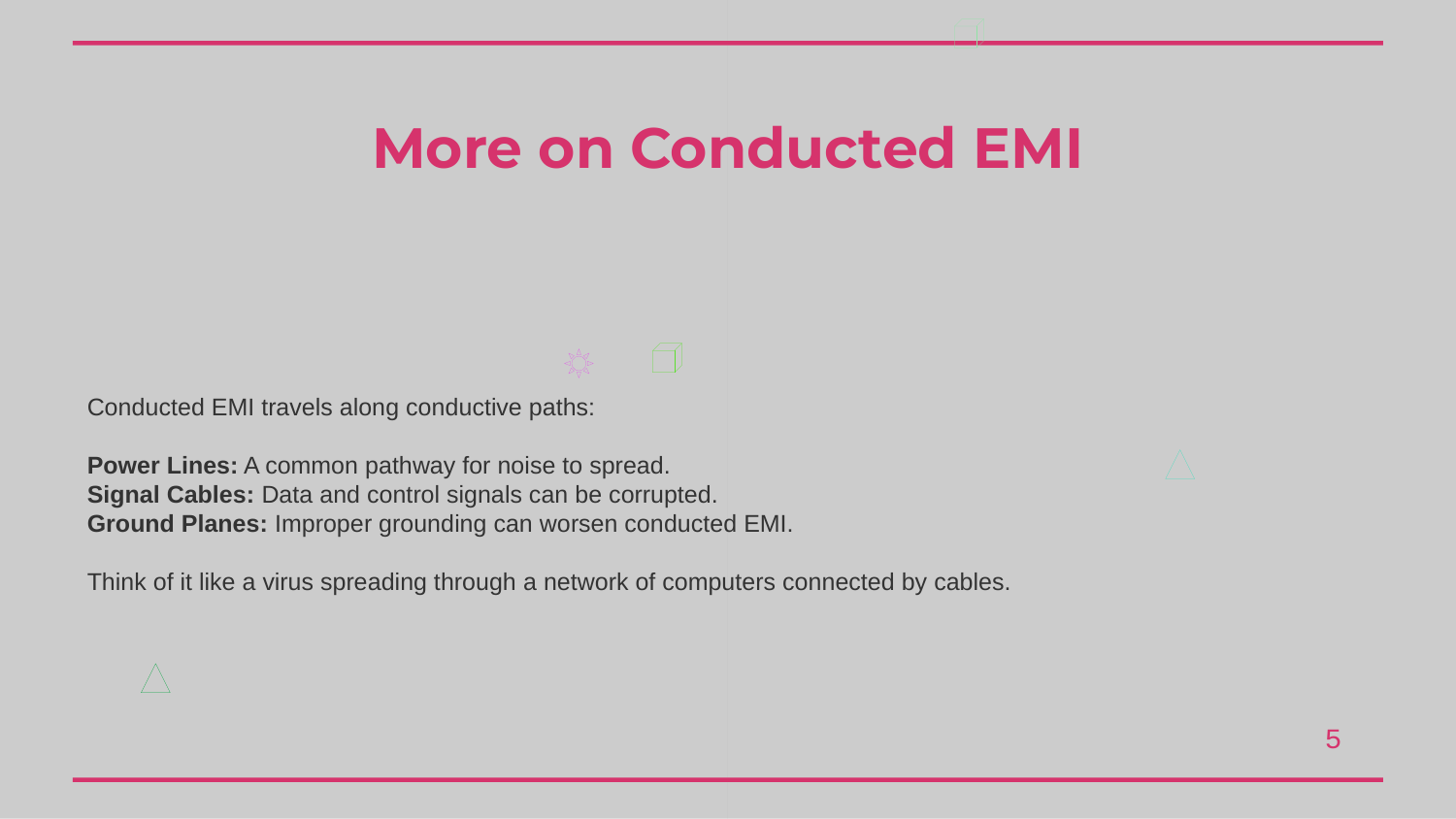

More on Conducted EMI
Conducted EMI travels along conductive paths:

Power Lines: A common pathway for noise to spread.
Signal Cables: Data and control signals can be corrupted.
Ground Planes: Improper grounding can worsen conducted EMI.

Think of it like a virus spreading through a network of computers connected by cables.

5